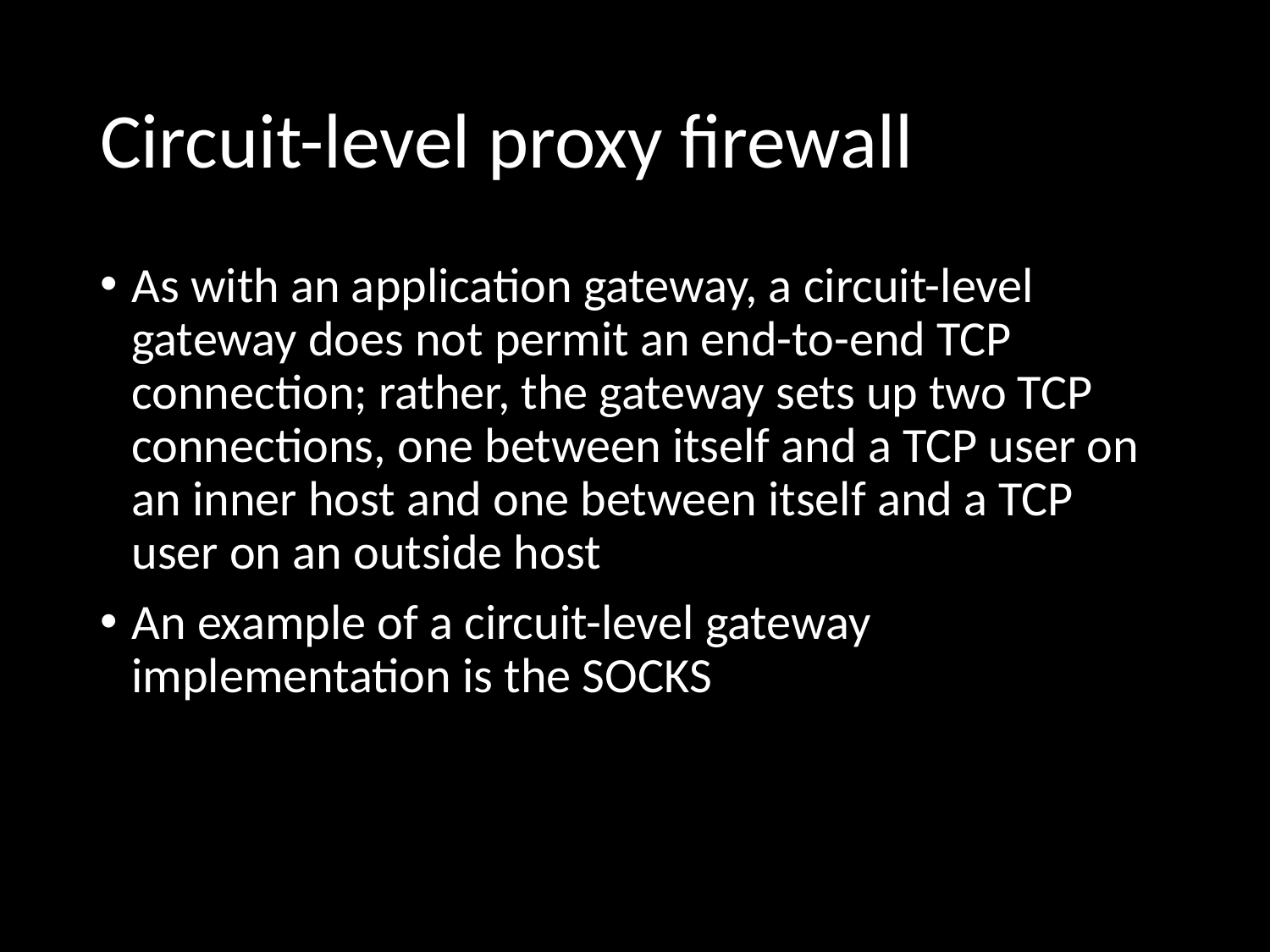

# Circuit-level proxy firewall
As with an application gateway, a circuit-level gateway does not permit an end-to-end TCP connection; rather, the gateway sets up two TCP connections, one between itself and a TCP user on an inner host and one between itself and a TCP user on an outside host
An example of a circuit-level gateway  implementation is the SOCKS